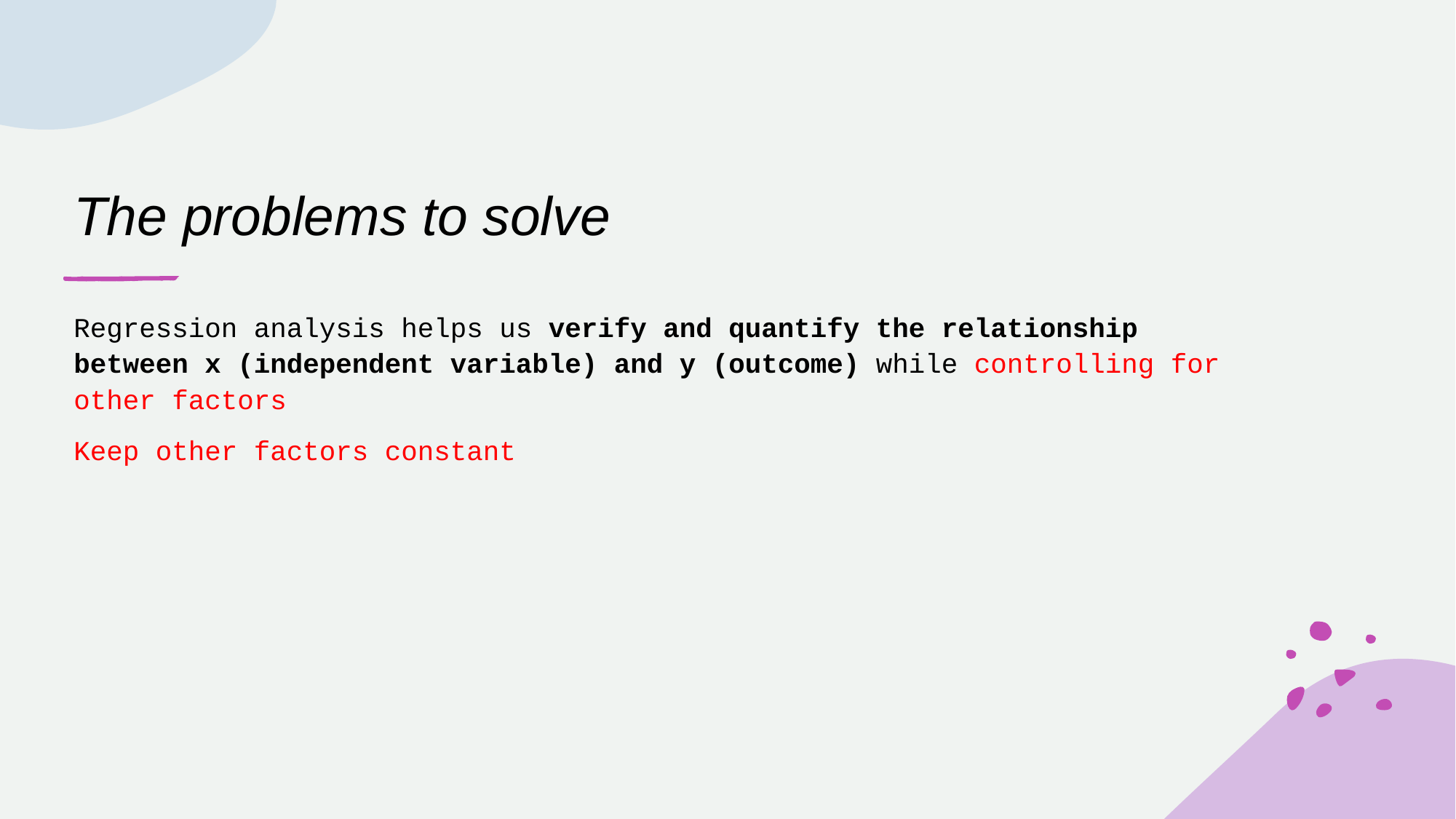

# The problems to solve
Regression analysis helps us verify and quantify the relationship between x (independent variable) and y (outcome) while controlling for other factors
Keep other factors constant